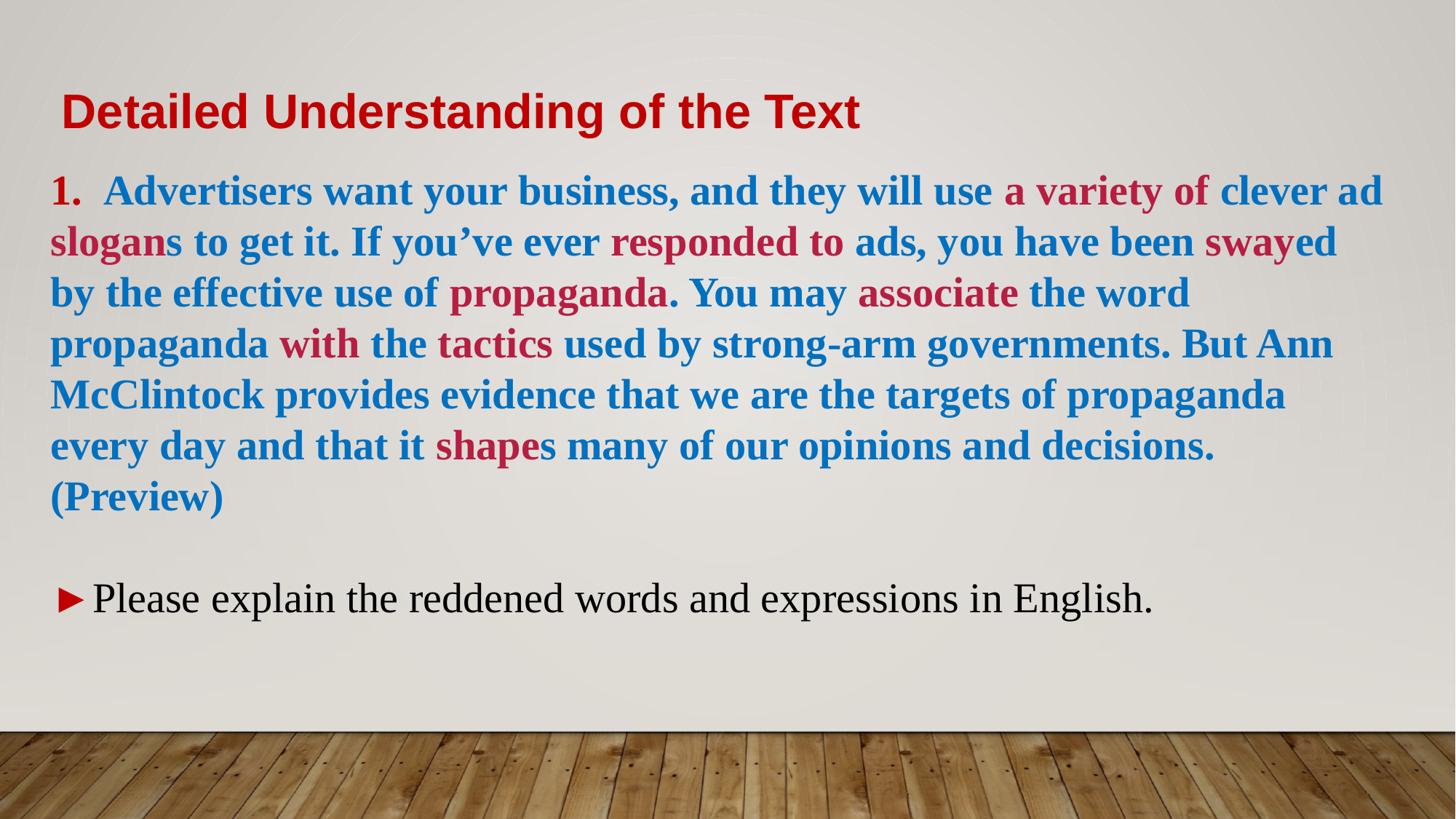

Detailed Understanding of the Text
1.  Advertisers want your business, and they will use a variety of clever ad slogans to get it. If you’ve ever responded to ads, you have been swayed by the effective use of propaganda. You may associate the word propaganda with the tactics used by strong-arm governments. But Ann McClintock provides evidence that we are the targets of propaganda every day and that it shapes many of our opinions and decisions. (Preview)

►Please explain the reddened words and expressions in English.